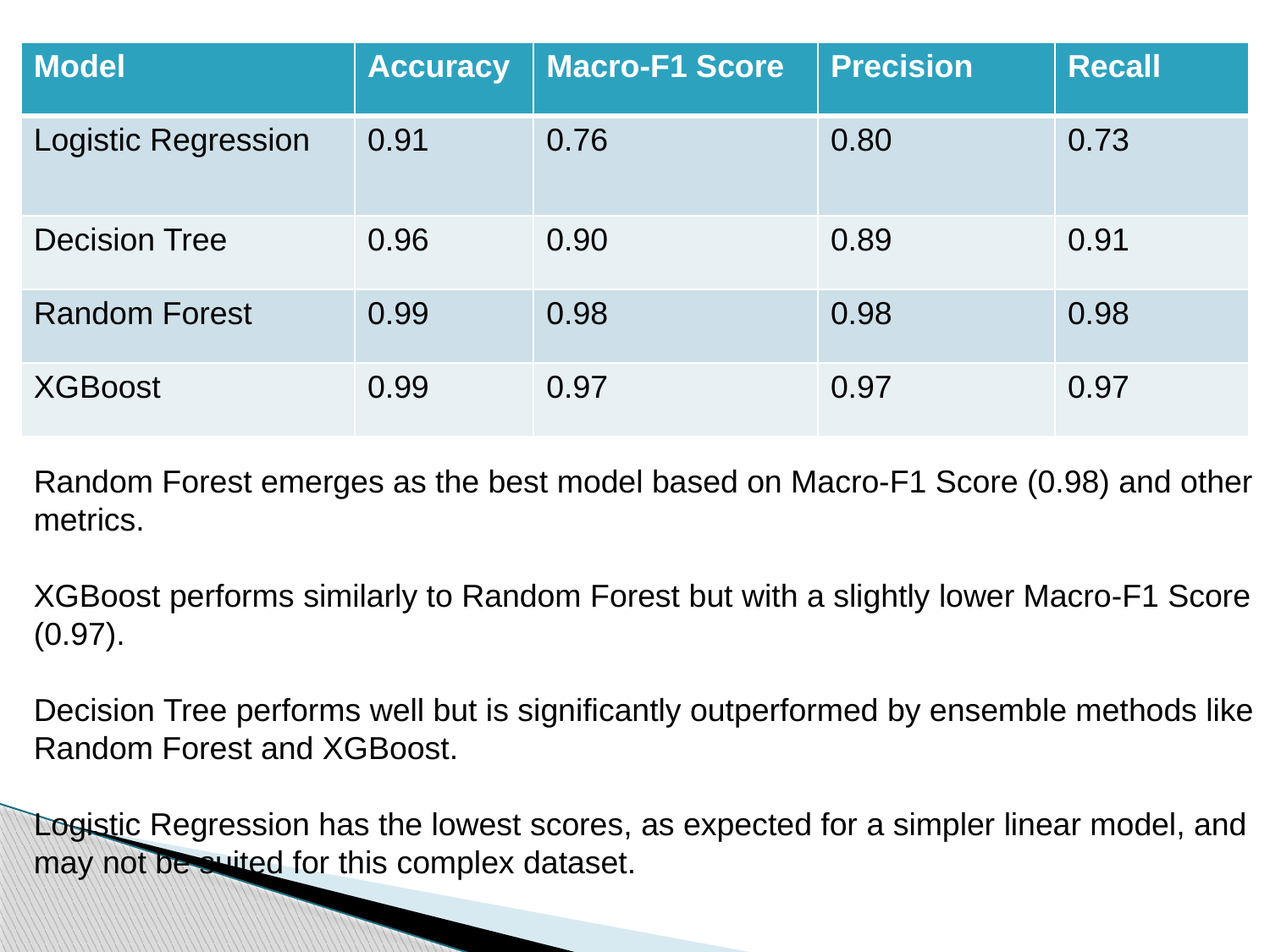

| Model | Accuracy | Macro-F1 Score | Precision | Recall |
| --- | --- | --- | --- | --- |
| Logistic Regression | 0.91 | 0.76 | 0.80 | 0.73 |
| Decision Tree | 0.96 | 0.90 | 0.89 | 0.91 |
| Random Forest | 0.99 | 0.98 | 0.98 | 0.98 |
| XGBoost | 0.99 | 0.97 | 0.97 | 0.97 |
Random Forest emerges as the best model based on Macro-F1 Score (0.98) and other metrics.

XGBoost performs similarly to Random Forest but with a slightly lower Macro-F1 Score (0.97).

Decision Tree performs well but is significantly outperformed by ensemble methods like Random Forest and XGBoost.

Logistic Regression has the lowest scores, as expected for a simpler linear model, and may not be suited for this complex dataset.